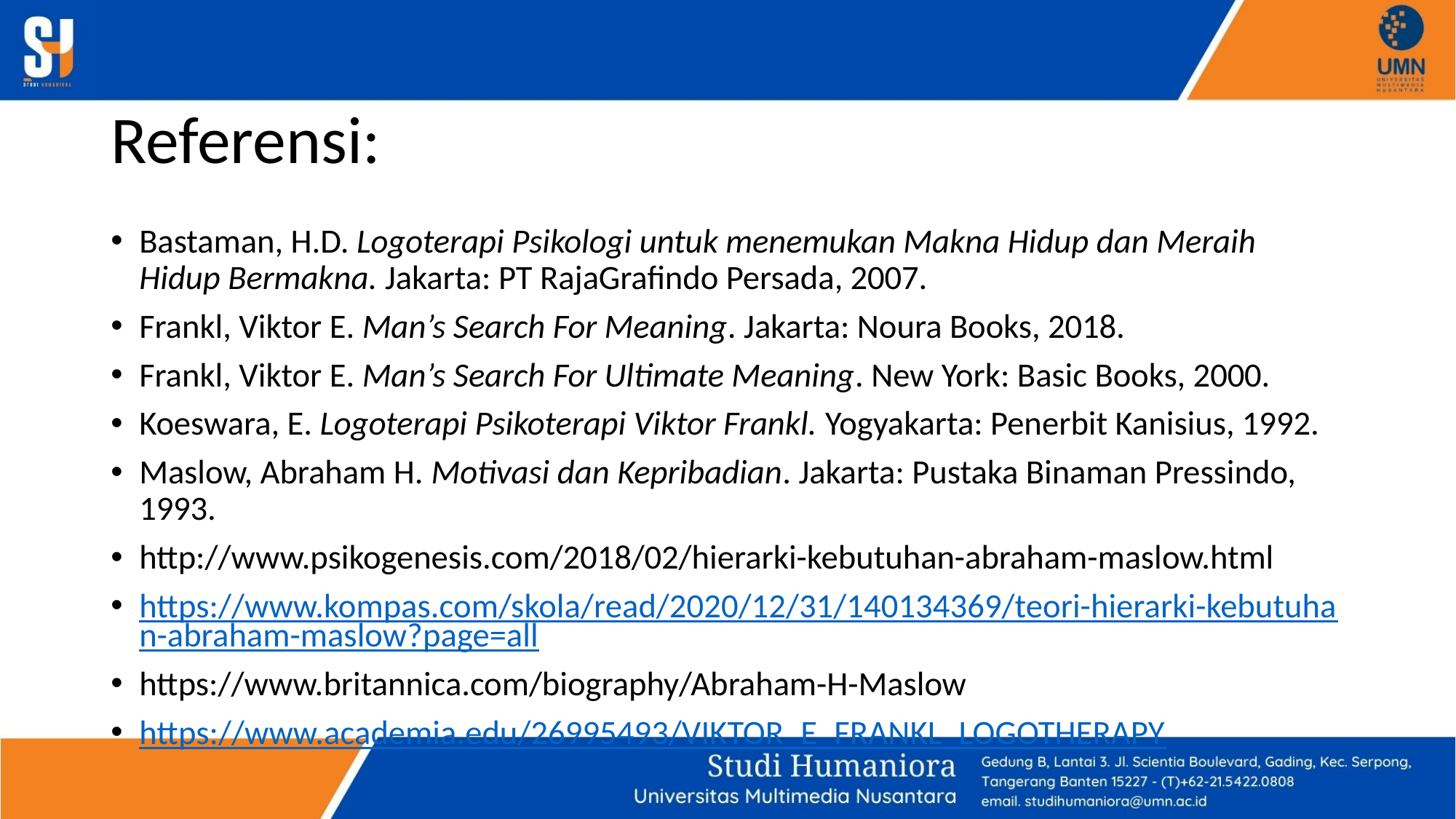

# Referensi:
Bastaman, H.D. Logoterapi Psikologi untuk menemukan Makna Hidup dan Meraih Hidup Bermakna. Jakarta: PT RajaGrafindo Persada, 2007.
Frankl, Viktor E. Man’s Search For Meaning. Jakarta: Noura Books, 2018.
Frankl, Viktor E. Man’s Search For Ultimate Meaning. New York: Basic Books, 2000.
Koeswara, E. Logoterapi Psikoterapi Viktor Frankl. Yogyakar­ta: Penerbit Kanisius, 1992.
Maslow, Abraham H. Motivasi dan Kepribadian. Jakarta: Pustaka Binaman Pressindo, 1993.
http://www.psikogenesis.com/2018/02/hierarki-kebutuhan-abraham-maslow.html
https://www.kompas.com/skola/read/2020/12/31/140134369/teori-hierarki-kebutuhan-abraham-maslow?page=all
https://www.britannica.com/biography/Abraham-H-Maslow
https://www.academia.edu/26995493/VIKTOR_E_FRANKL_LOGOTHERAPY